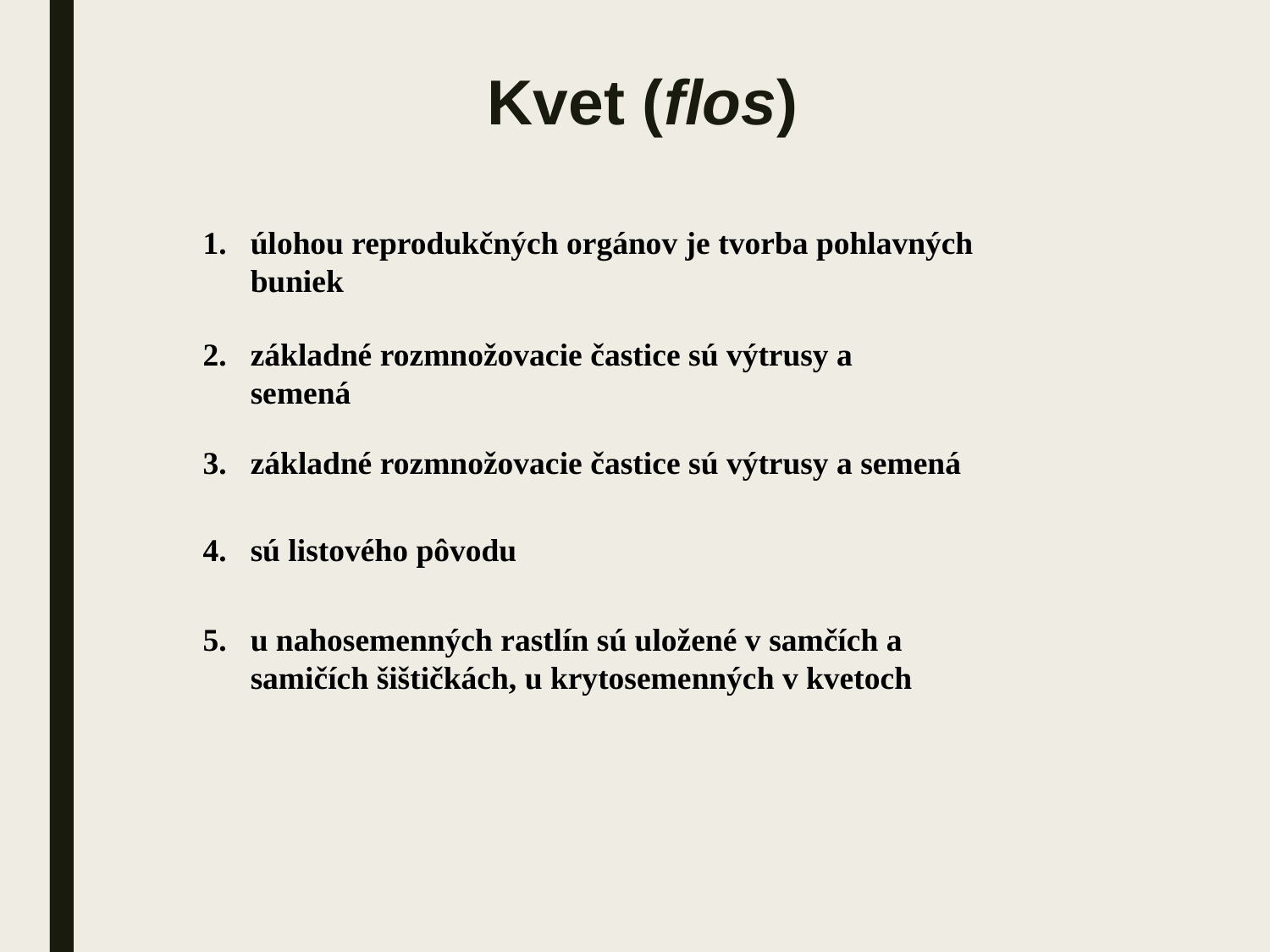

Kvet (flos)
úlohou reprodukčných orgánov je tvorba pohlavných buniek
základné rozmnožovacie častice sú výtrusy a semená

základné rozmnožovacie častice sú výtrusy a semená

sú listového pôvodu
u nahosemenných rastlín sú uložené v samčích a samičích šištičkách, u krytosemenných v kvetoch